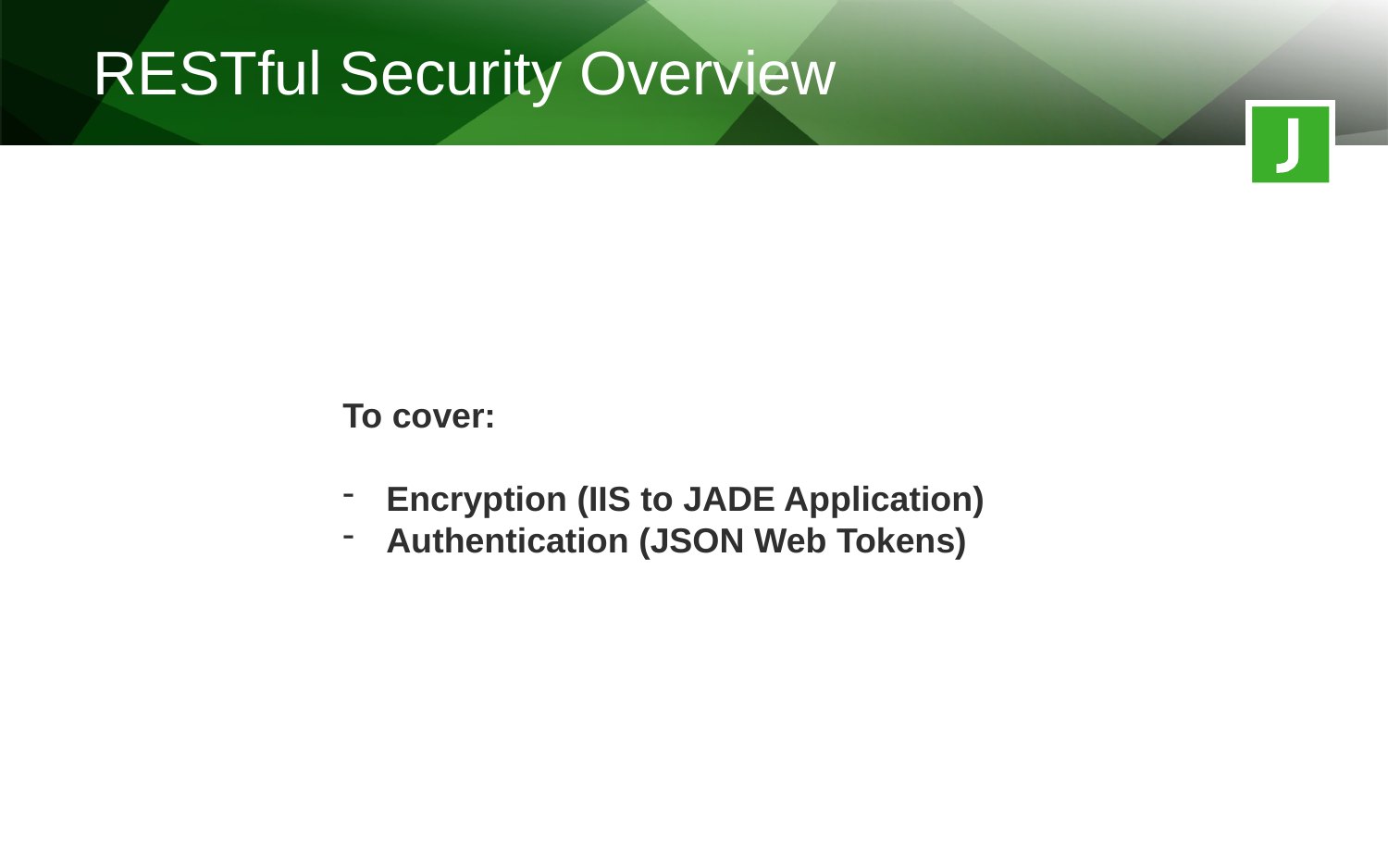

RESTful Security Overview
To cover:

Encryption (IIS to JADE Application)
Authentication (JSON Web Tokens)